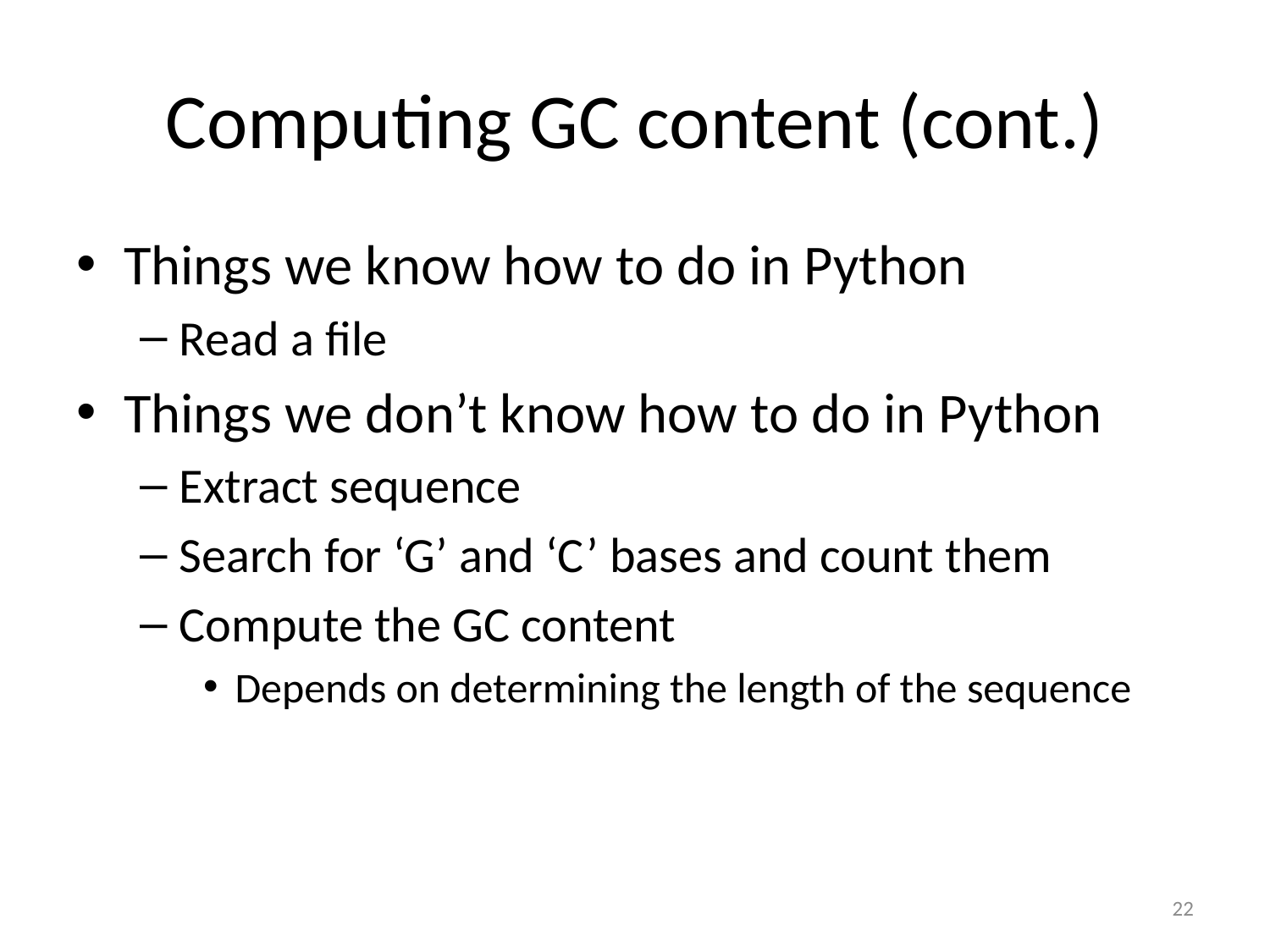

# Computing GC content (cont.)
Things we know how to do in Python
Read a file
Things we don’t know how to do in Python
Extract sequence
Search for ‘G’ and ‘C’ bases and count them
Compute the GC content
Depends on determining the length of the sequence
22